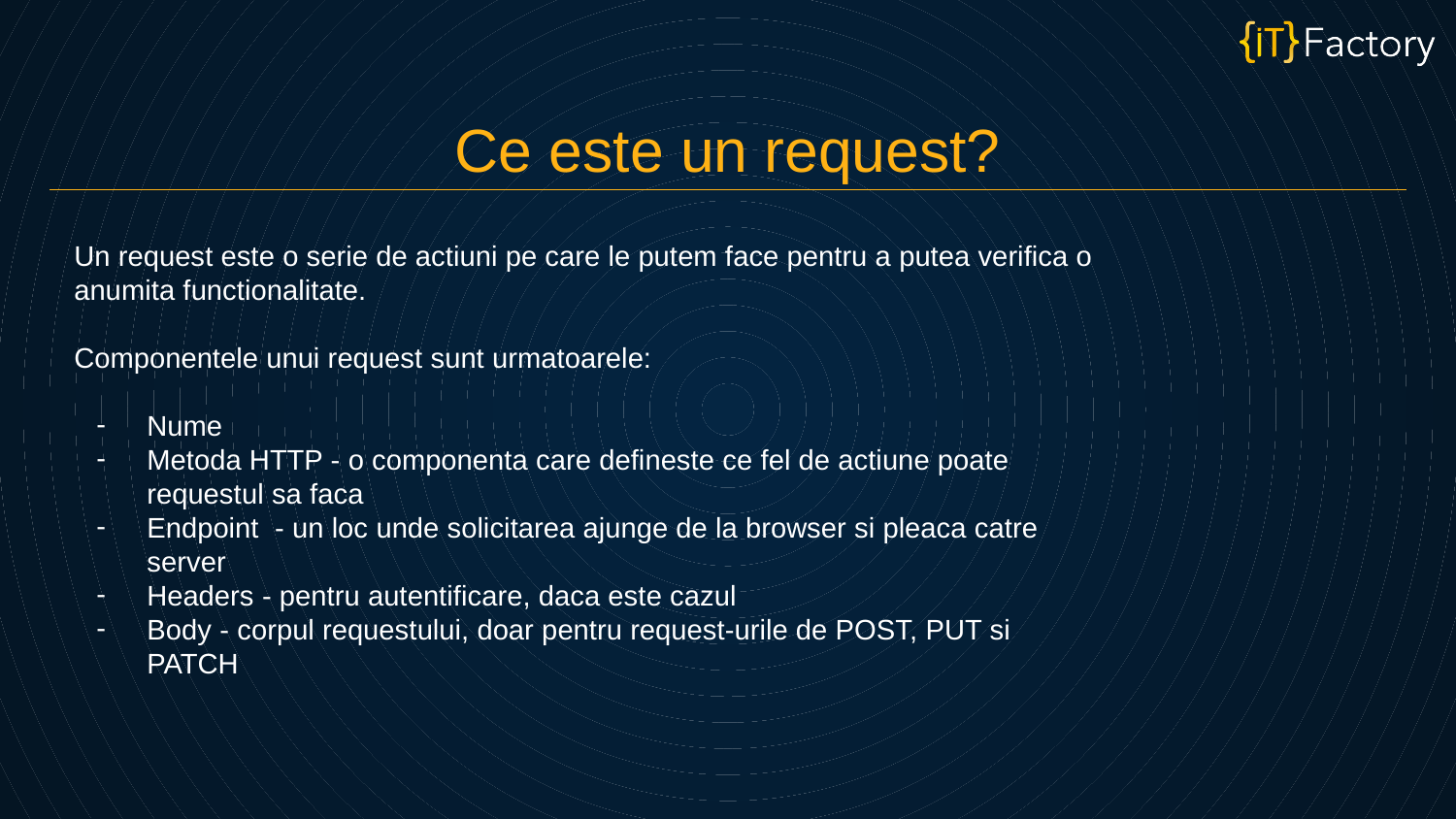

Ce este un request?
Un request este o serie de actiuni pe care le putem face pentru a putea verifica o anumita functionalitate.

Componentele unui request sunt urmatoarele:

Nume
Metoda HTTP - o componenta care defineste ce fel de actiune poate requestul sa faca
Endpoint  - un loc unde solicitarea ajunge de la browser si pleaca catre server
Headers - pentru autentificare, daca este cazul
Body - corpul requestului, doar pentru request-urile de POST, PUT si PATCH